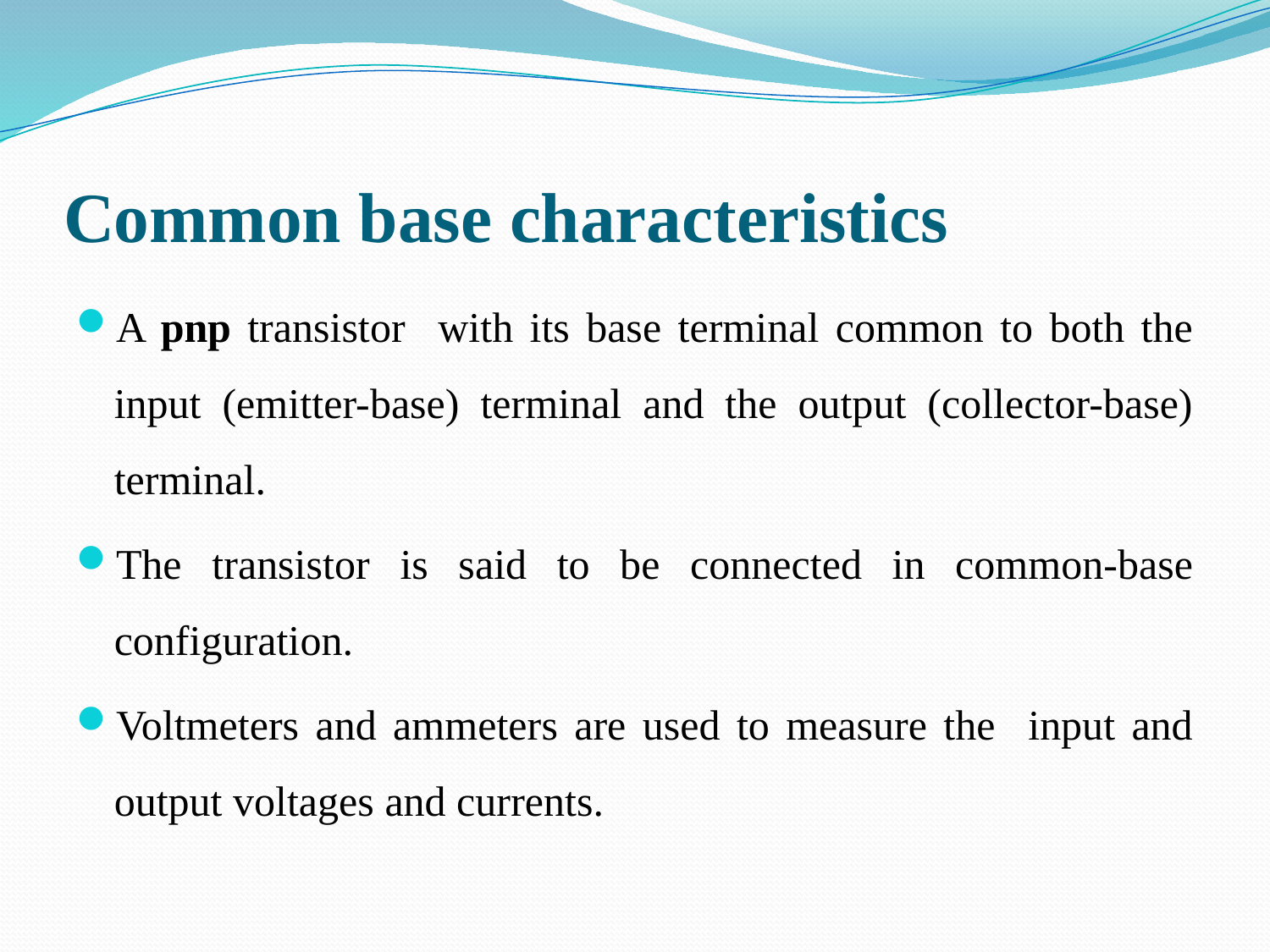

# Common base characteristics
A pnp transistor  with its base terminal common to both the input (emitter-base) terminal and the output (collector-base) terminal.
The transistor is said to be connected in common-base configuration.
Voltmeters and ammeters are used to measure the  input and output voltages and currents.